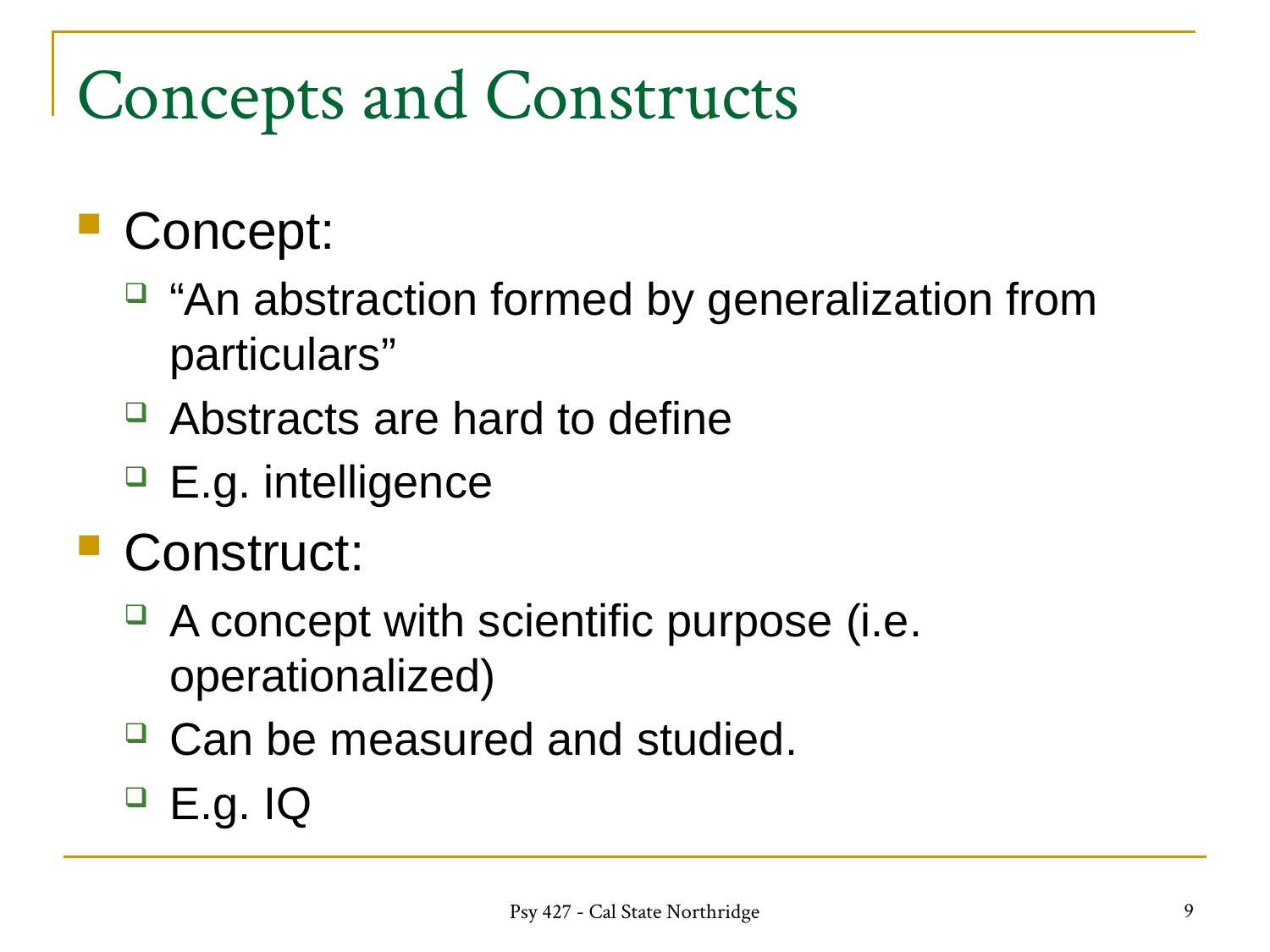

# Concepts and Constructs
Concept:
“An abstraction formed by generalization from particulars”
Abstracts are hard to define
E.g. intelligence
Construct:
A concept with scientific purpose (i.e. operationalized)
Can be measured and studied.
E.g. IQ
9
Psy 427 - Cal State Northridge